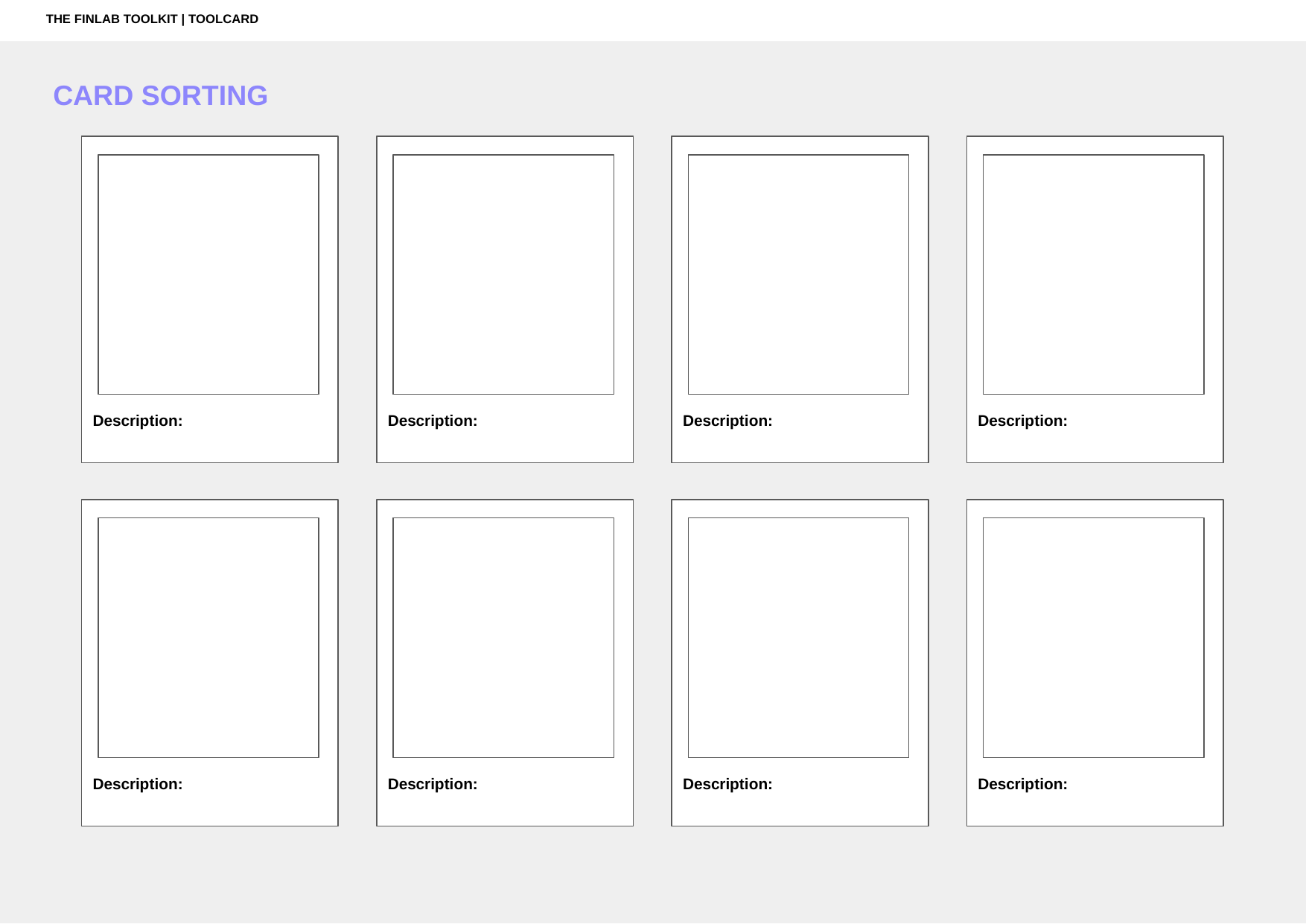

THE FINLAB TOOLKIT | TOOLCARD

CARD SORTING

Description:

Description:

Description:

Description:

Description:

Description:

Description:

Description: